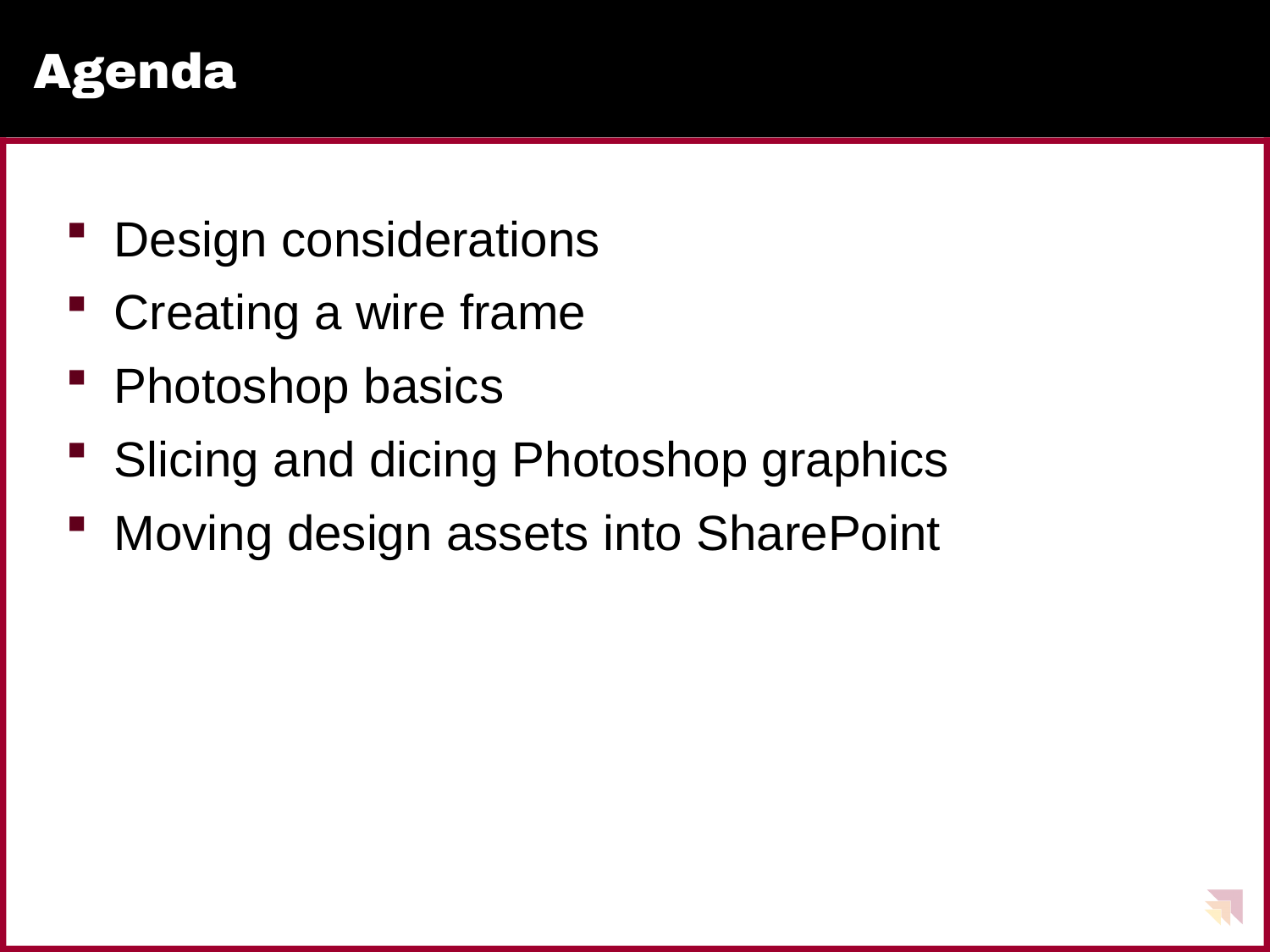

# Agenda
Design considerations
Creating a wire frame
Photoshop basics
Slicing and dicing Photoshop graphics
Moving design assets into SharePoint